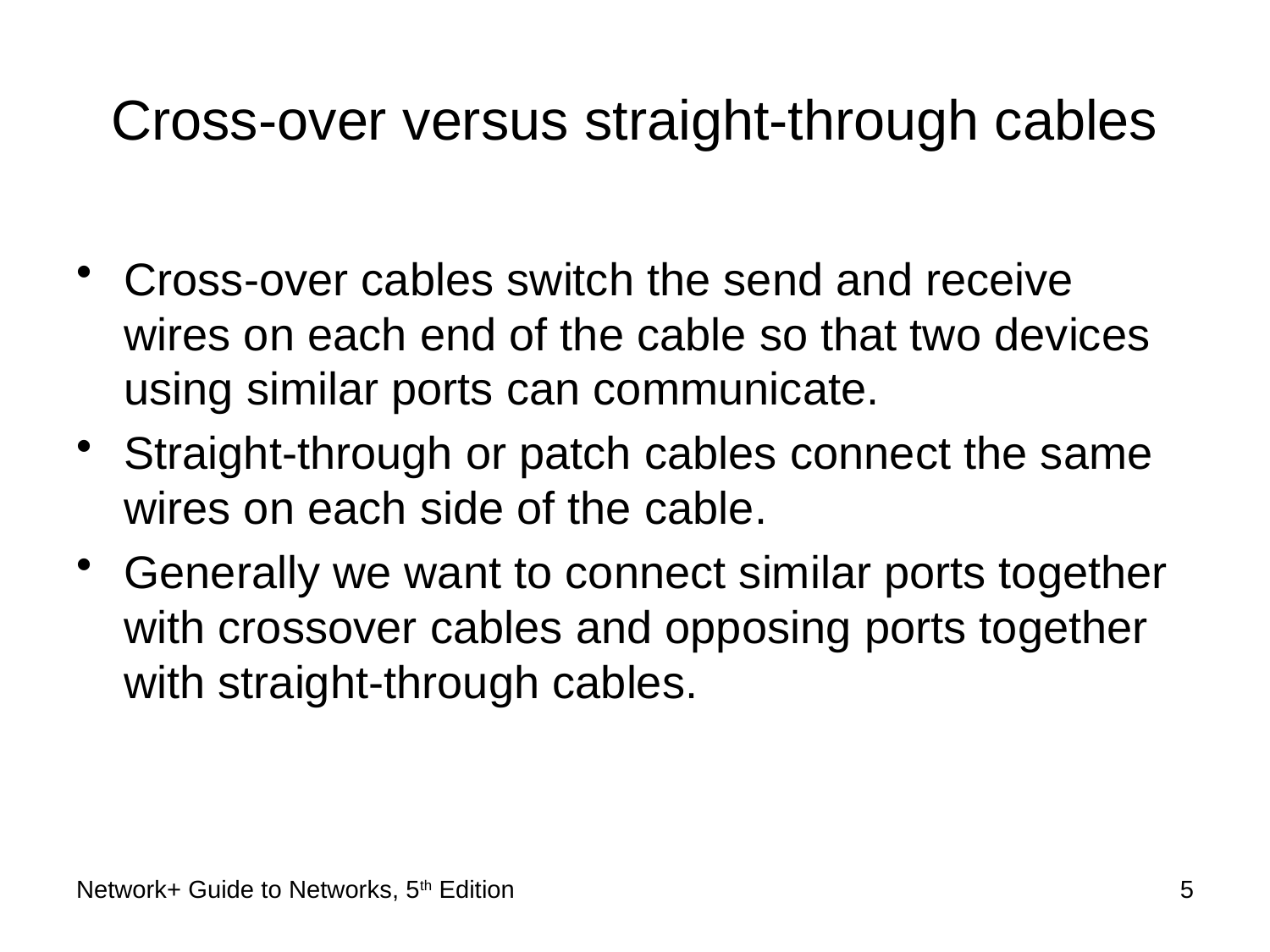

# Cross-over versus straight-through cables
Cross-over cables switch the send and receive wires on each end of the cable so that two devices using similar ports can communicate.
Straight-through or patch cables connect the same wires on each side of the cable.
Generally we want to connect similar ports together with crossover cables and opposing ports together with straight-through cables.
Network+ Guide to Networks, 5th Edition
5